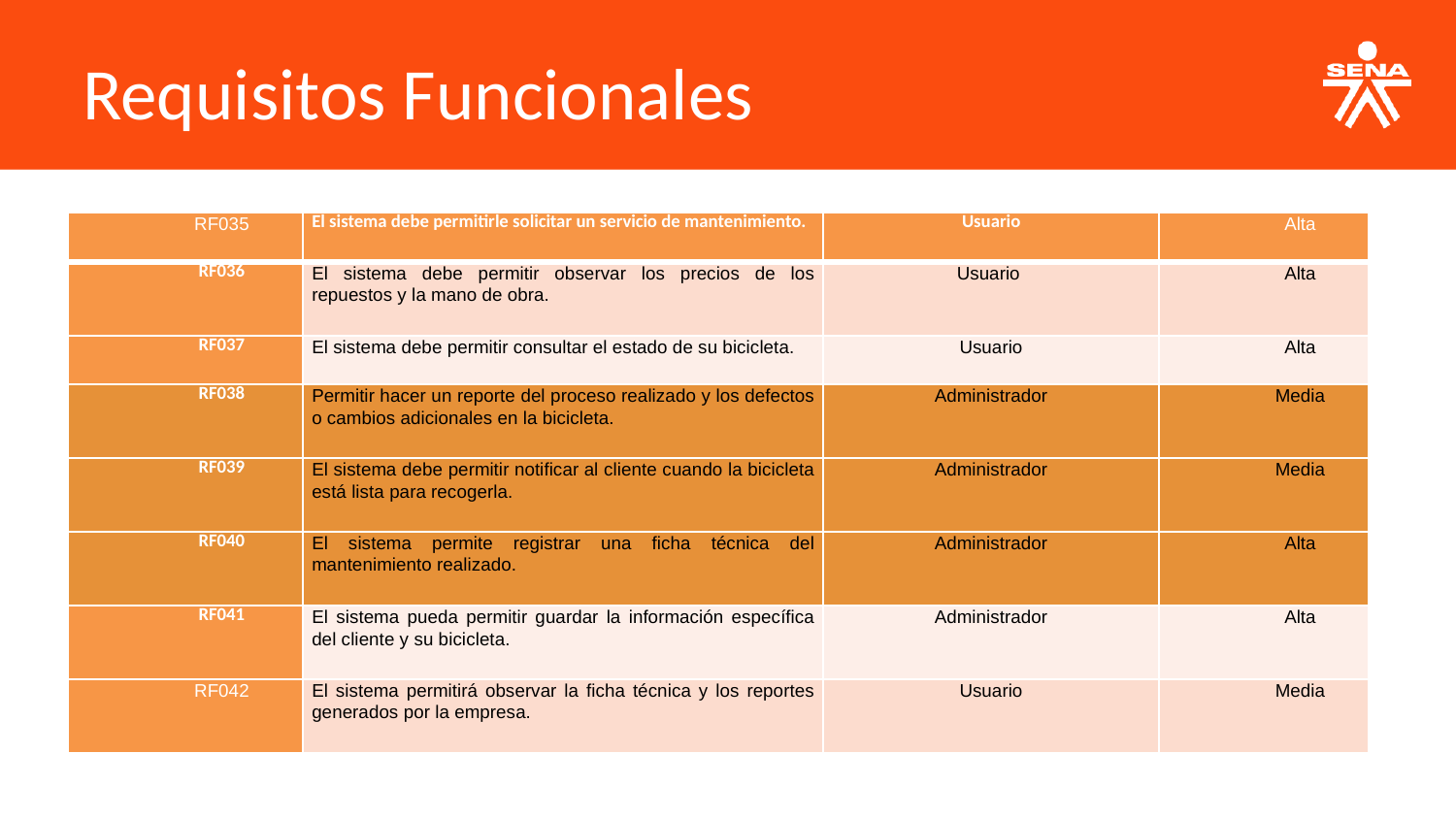

Requisitos Funcionales
| RF035 | El sistema debe permitirle solicitar un servicio de mantenimiento. | Usuario | Alta |
| --- | --- | --- | --- |
| RF036 | El sistema debe permitir observar los precios de los repuestos y la mano de obra. | Usuario | Alta |
| RF037 | El sistema debe permitir consultar el estado de su bicicleta. | Usuario | Alta |
| RF038 | Permitir hacer un reporte del proceso realizado y los defectos o cambios adicionales en la bicicleta. | Administrador | Media |
| RF039 | El sistema debe permitir notificar al cliente cuando la bicicleta está lista para recogerla. | Administrador | Media |
| RF040 | El sistema permite registrar una ficha técnica del mantenimiento realizado. | Administrador | Alta |
| RF041 | El sistema pueda permitir guardar la información específica del cliente y su bicicleta. | Administrador | Alta |
| RF042 | El sistema permitirá observar la ficha técnica y los reportes generados por la empresa. | Usuario | Media |